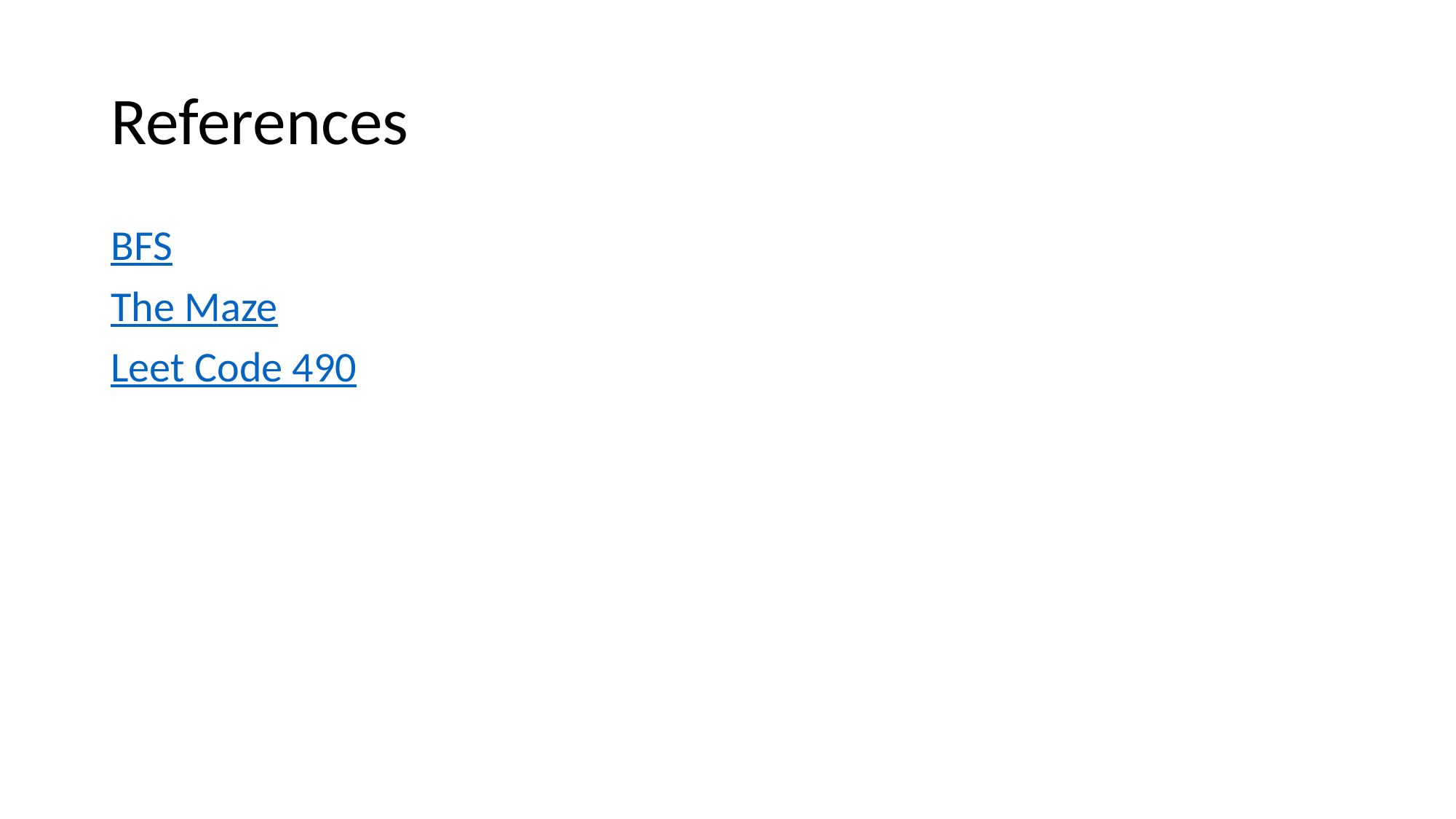

# References
BFS
The Maze
Leet Code 490